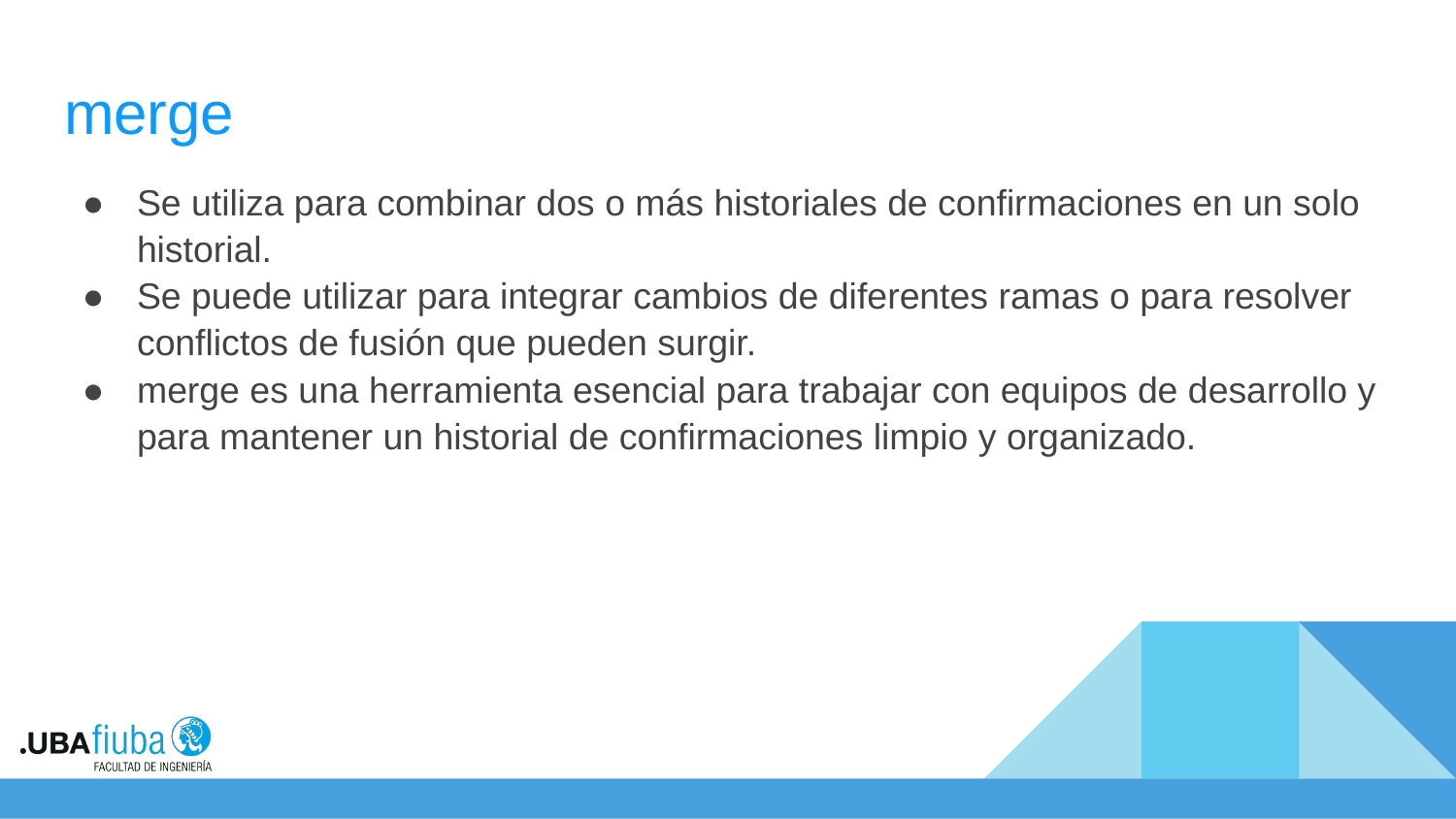

# merge
Se utiliza para combinar dos o más historiales de confirmaciones en un solo historial.
Se puede utilizar para integrar cambios de diferentes ramas o para resolver conflictos de fusión que pueden surgir.
merge es una herramienta esencial para trabajar con equipos de desarrollo y para mantener un historial de confirmaciones limpio y organizado.